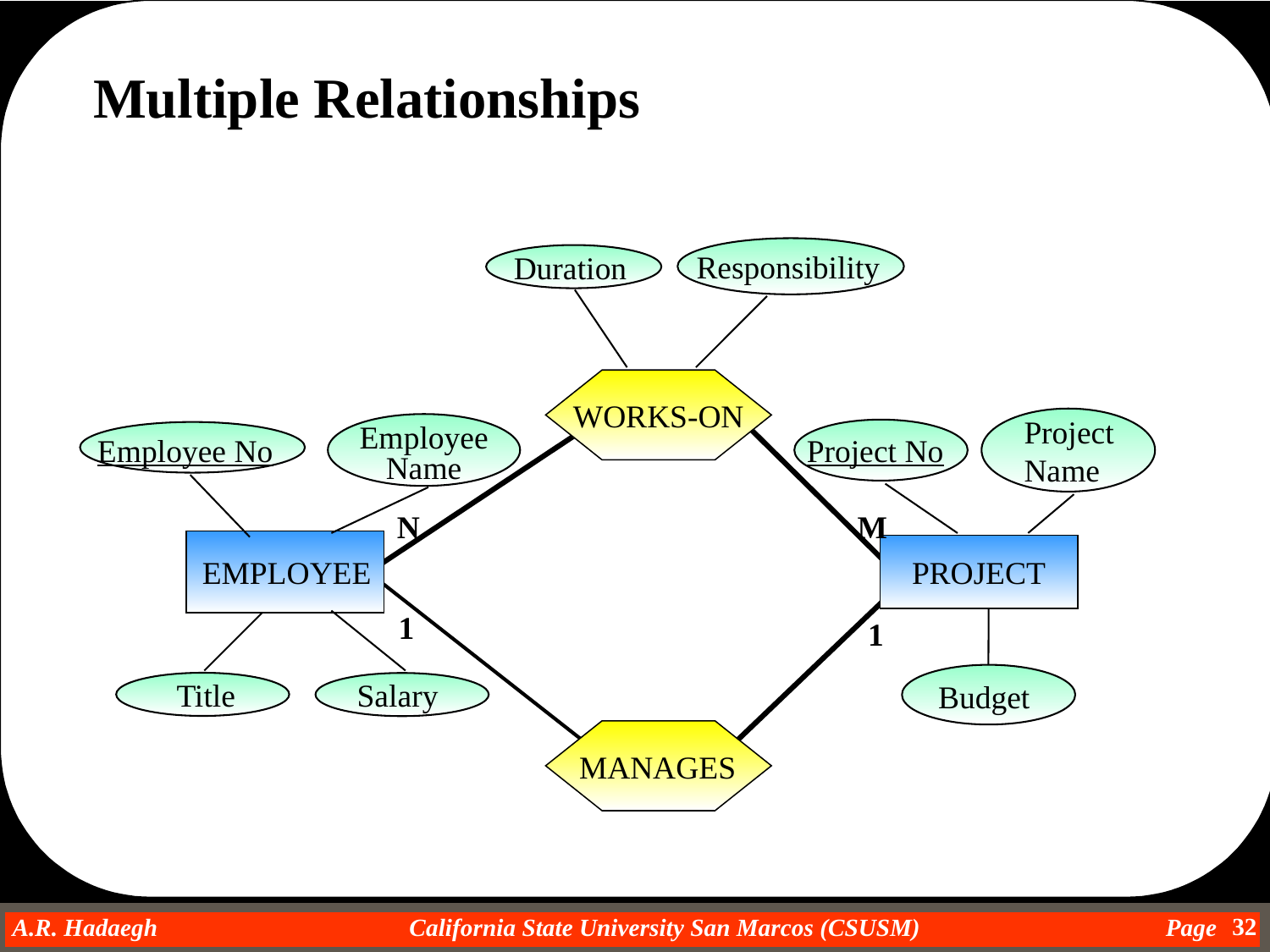

Multiple Relationships

Responsibility
Duration

WORKS-ON
Project
Name

Employee
Name

Employee No
Project No

N
M

EMPLOYEE
PROJECT

1
1

Title
Salary
Budget

MANAGES
32